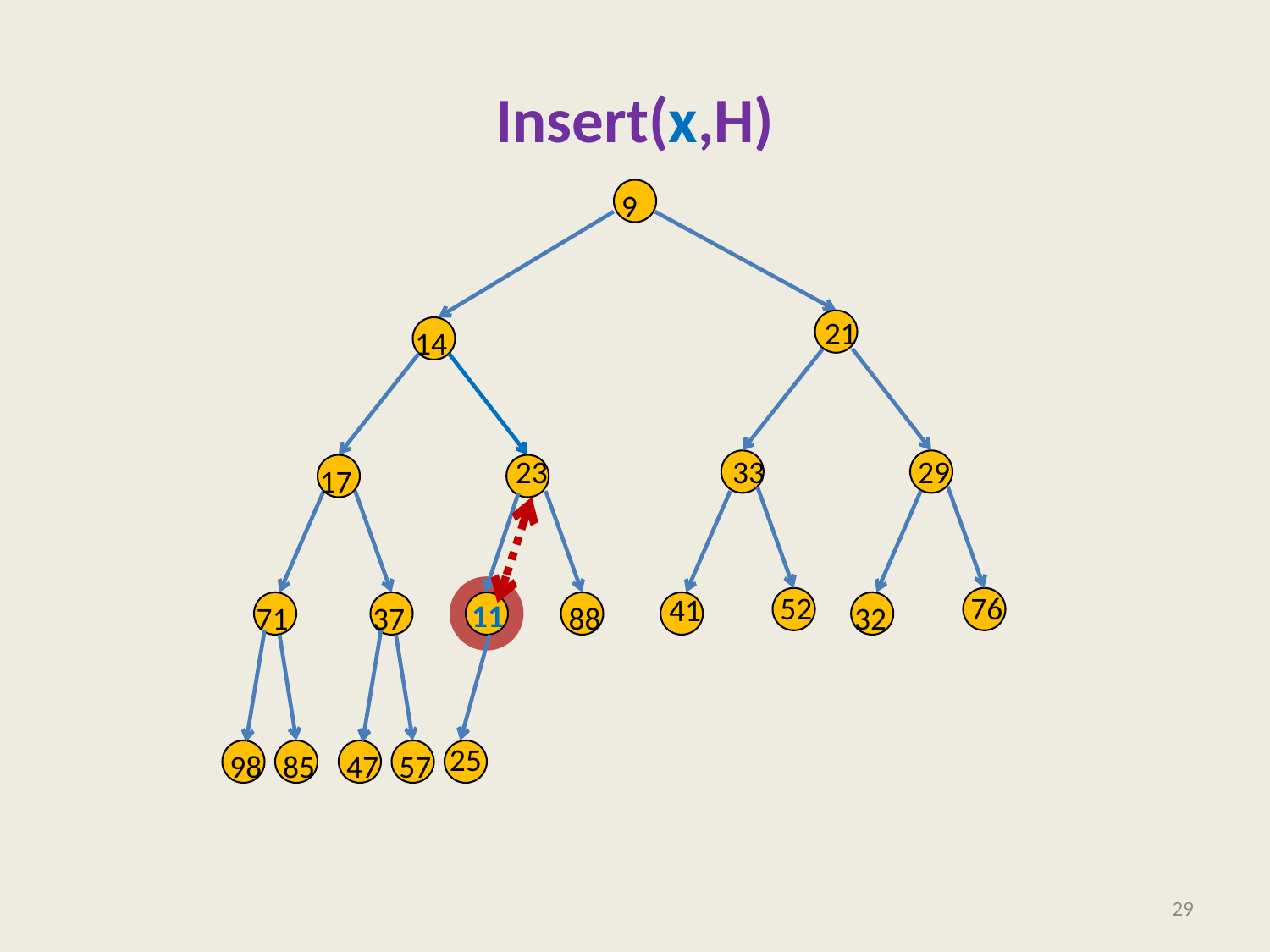

# Insert(x,H)
9

 21

14

23
33
29

17

52
76
41

11
71

37

88

32

25
98

85

47

57

29